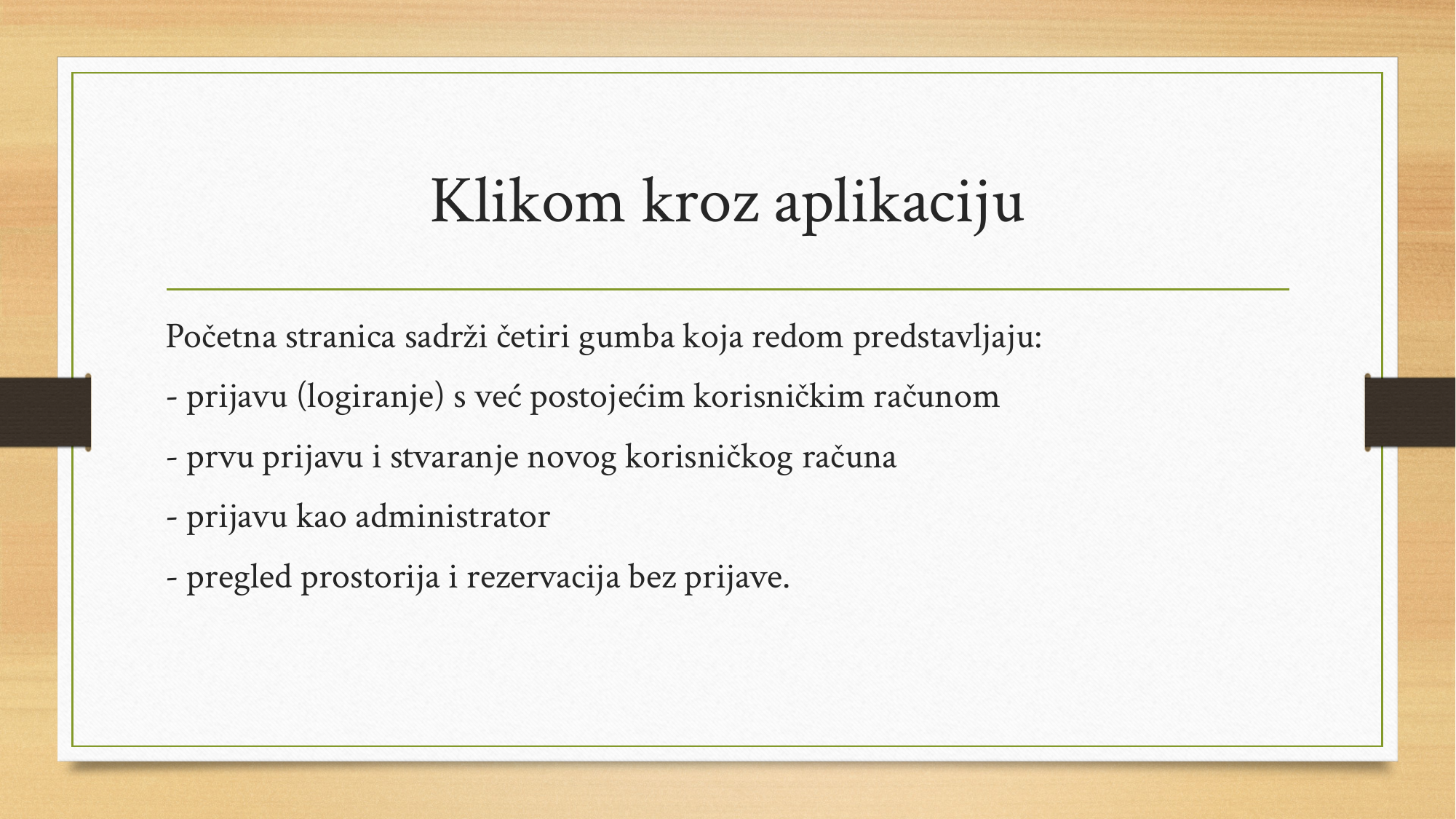

# Klikom kroz aplikaciju
Početna stranica sadrži četiri gumba koja redom predstavljaju:
- prijavu (logiranje) s već postojećim korisničkim računom
- prvu prijavu i stvaranje novog korisničkog računa
- prijavu kao administrator
- pregled prostorija i rezervacija bez prijave.